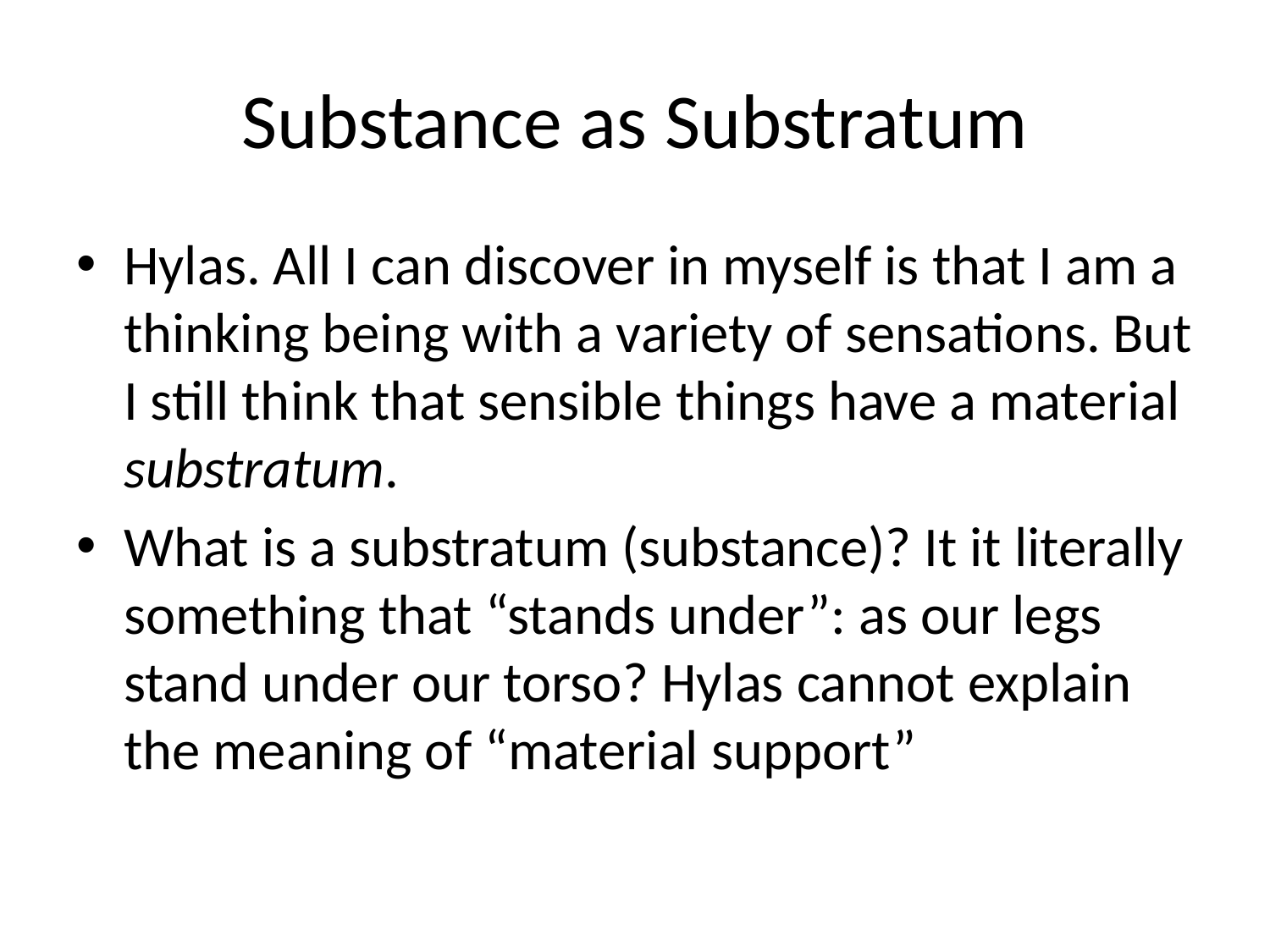

# Substance as Substratum
Hylas. All I can discover in myself is that I am a thinking being with a variety of sensations. But I still think that sensible things have a material substratum.
What is a substratum (substance)? It it literally something that “stands under”: as our legs stand under our torso? Hylas cannot explain the meaning of “material support”